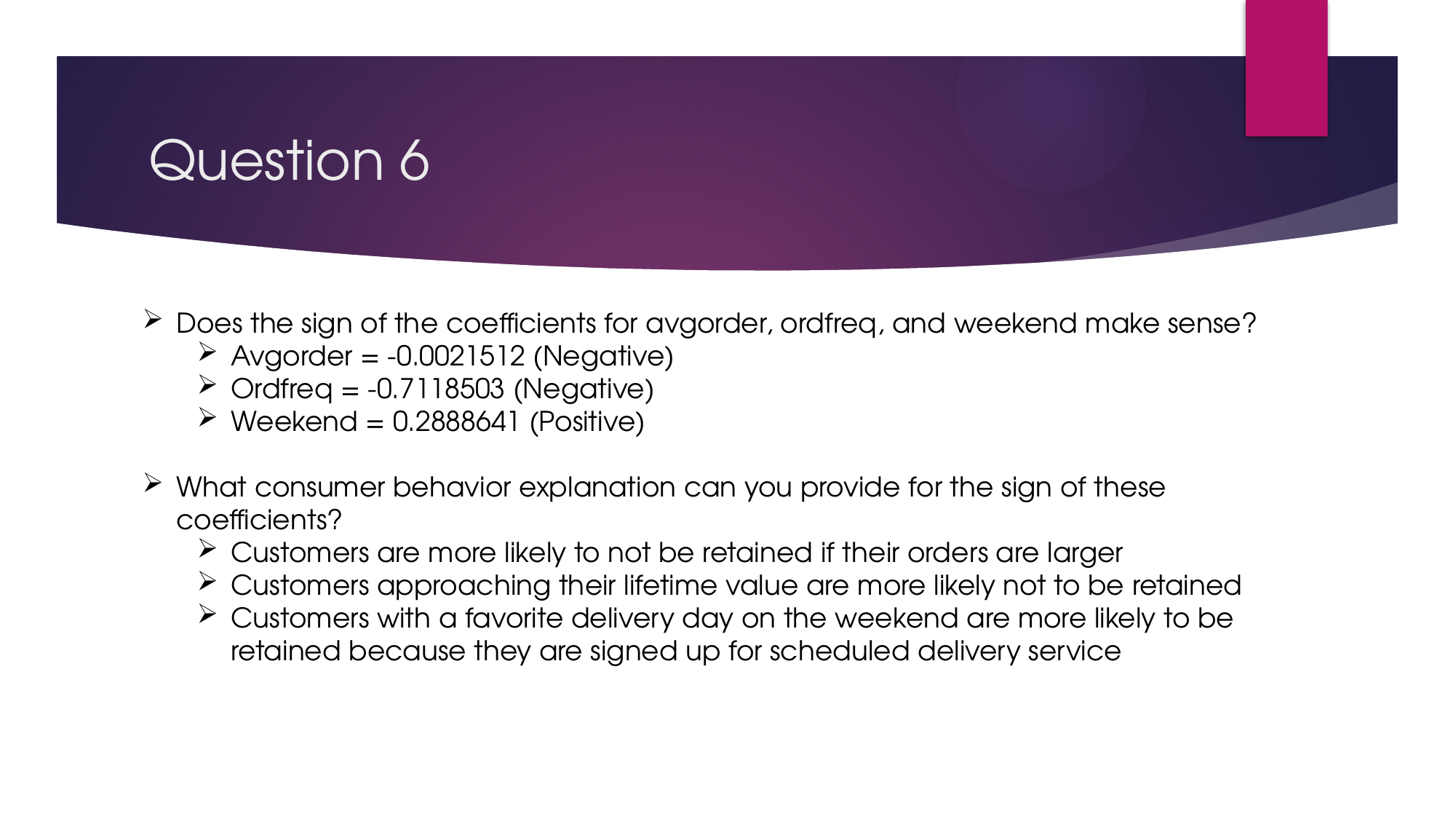

# Question 6

Does the sign of the coefficients for avgorder, ordfreq, and weekend make sense?
Avgorder = -0.0021512 (Negative)
Ordfreq = -0.7118503 (Negative)
Weekend = 0.2888641 (Positive)

What consumer behavior explanation can you provide for the sign of these
coefficients?
Customers are more likely to not be retained if their orders are larger
Customers approaching their lifetime value are more likely not to be retained
Customers with a favorite delivery day on the weekend are more likely to be retained because they are signed up for scheduled delivery service